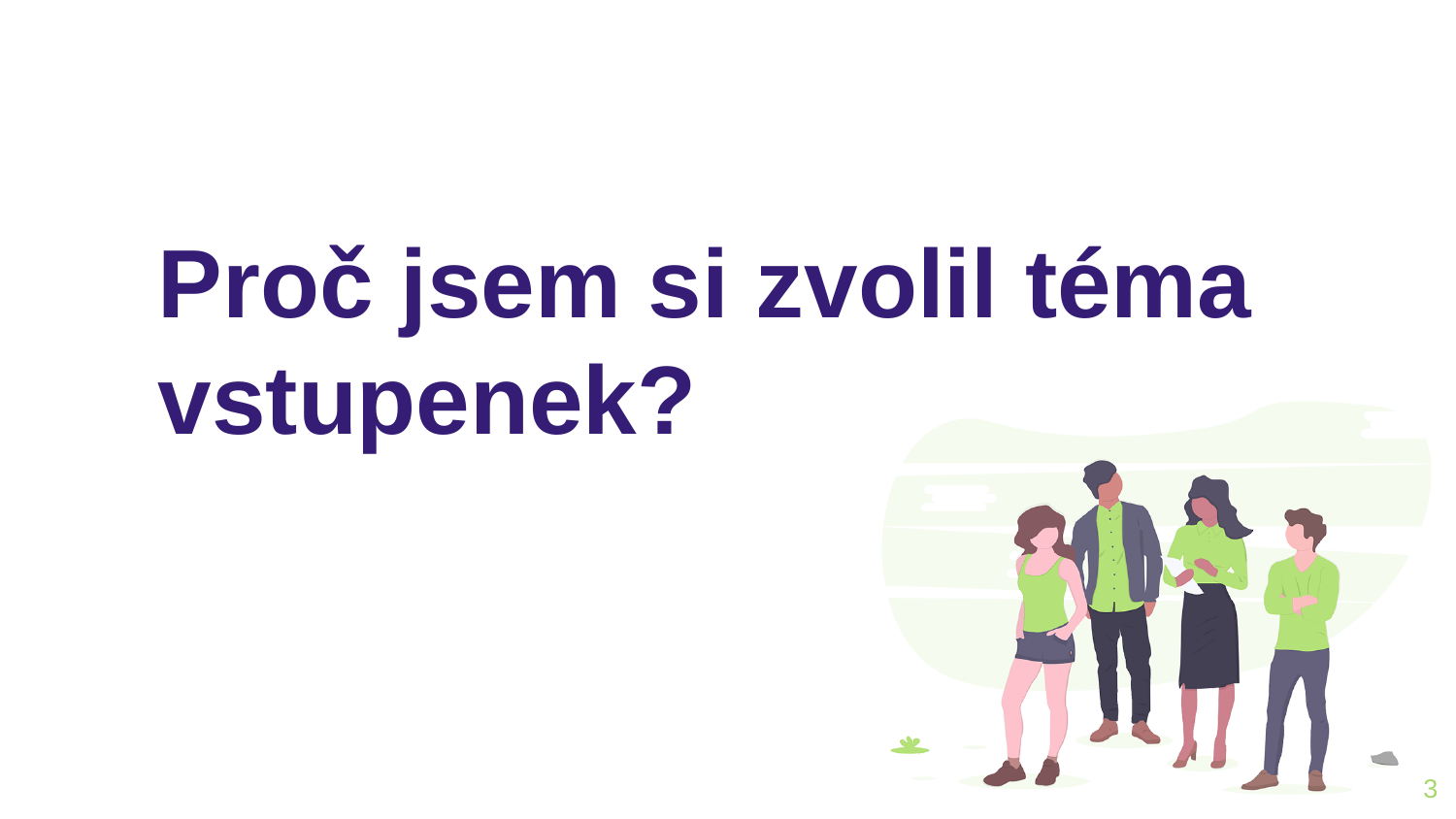

Proč jsem si zvolil téma vstupenek?
3